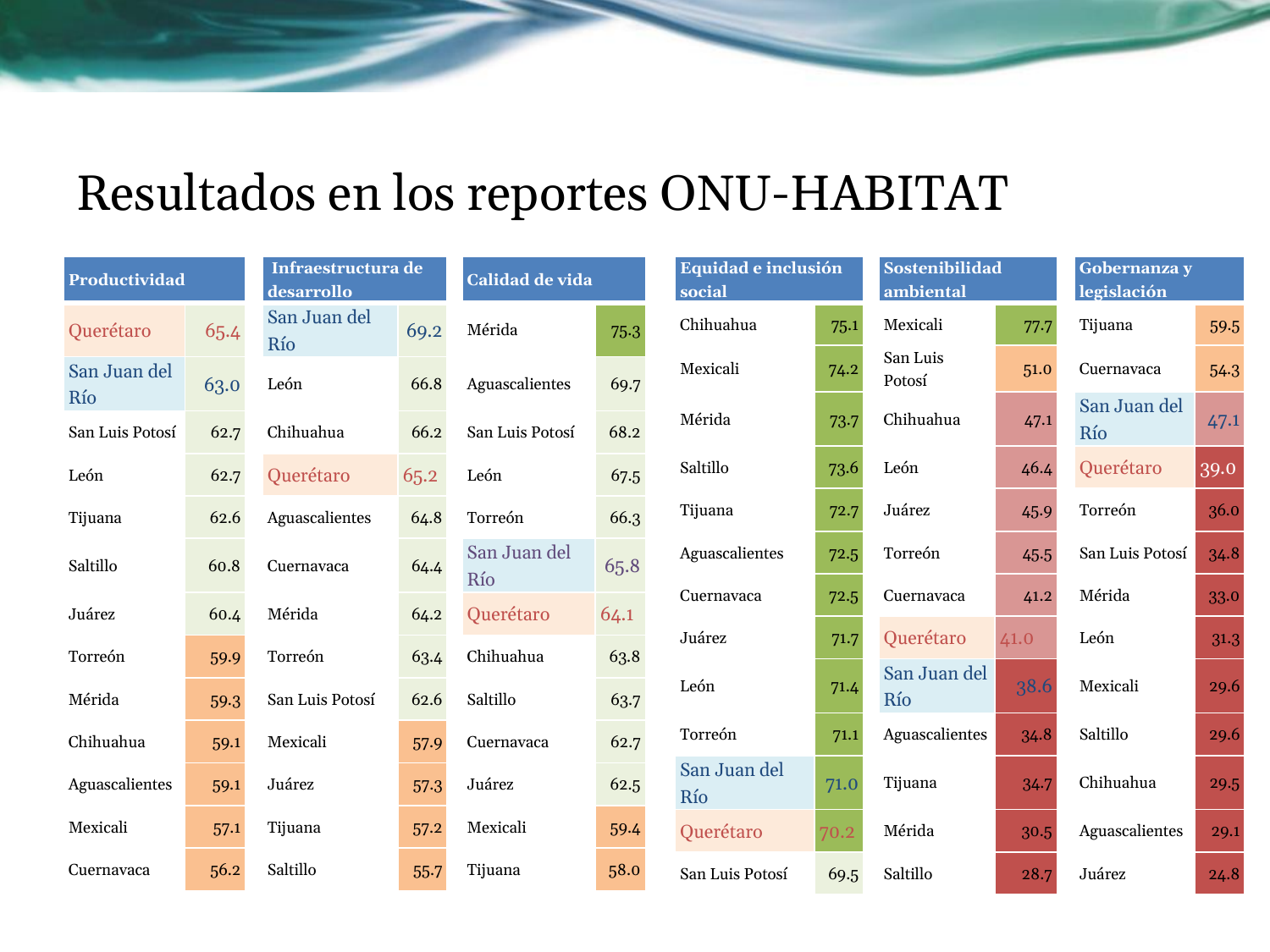

# Resultados en los reportes ONU-HABITAT
| Productividad |  |  | Infraestructura de desarrollo |  |  | Calidad de vida |  |
| --- | --- | --- | --- | --- | --- | --- | --- |
| Querétaro | 65.4 |  | San Juan del Río | 69.2 |  | Mérida | 75.3 |
| San Juan del Río | 63.0 |  | León | 66.8 |  | Aguascalientes | 69.7 |
| San Luis Potosí | 62.7 |  | Chihuahua | 66.2 |  | San Luis Potosí | 68.2 |
| León | 62.7 |  | Querétaro | 65.2 |  | León | 67.5 |
| Tijuana | 62.6 |  | Aguascalientes | 64.8 |  | Torreón | 66.3 |
| Saltillo | 60.8 |  | Cuernavaca | 64.4 |  | San Juan del Río | 65.8 |
| Juárez | 60.4 |  | Mérida | 64.2 |  | Querétaro | 64.1 |
| Torreón | 59.9 |  | Torreón | 63.4 |  | Chihuahua | 63.8 |
| Mérida | 59.3 |  | San Luis Potosí | 62.6 |  | Saltillo | 63.7 |
| Chihuahua | 59.1 |  | Mexicali | 57.9 |  | Cuernavaca | 62.7 |
| Aguascalientes | 59.1 |  | Juárez | 57.3 |  | Juárez | 62.5 |
| Mexicali | 57.1 |  | Tijuana | 57.2 |  | Mexicali | 59.4 |
| Cuernavaca | 56.2 |  | Saltillo | 55.7 |  | Tijuana | 58.0 |
| Equidad e inclusión social |  |  | Sostenibilidad ambiental |  |  | Gobernanza y legislación |  |
| --- | --- | --- | --- | --- | --- | --- | --- |
| Chihuahua | 75.1 |  | Mexicali | 77.7 |  | Tijuana | 59.5 |
| Mexicali | 74.2 |  | San Luis Potosí | 51.0 |  | Cuernavaca | 54.3 |
| Mérida | 73.7 |  | Chihuahua | 47.1 |  | San Juan del Río | 47.1 |
| Saltillo | 73.6 |  | León | 46.4 |  | Querétaro | 39.0 |
| Tijuana | 72.7 |  | Juárez | 45.9 |  | Torreón | 36.0 |
| Aguascalientes | 72.5 |  | Torreón | 45.5 |  | San Luis Potosí | 34.8 |
| Cuernavaca | 72.5 |  | Cuernavaca | 41.2 |  | Mérida | 33.0 |
| Juárez | 71.7 |  | Querétaro | 41.0 |  | León | 31.3 |
| León | 71.4 |  | San Juan del Río | 38.6 |  | Mexicali | 29.6 |
| Torreón | 71.1 |  | Aguascalientes | 34.8 |  | Saltillo | 29.6 |
| San Juan del Río | 71.0 |  | Tijuana | 34.7 |  | Chihuahua | 29.5 |
| Querétaro | 70.2 |  | Mérida | 30.5 |  | Aguascalientes | 29.1 |
| San Luis Potosí | 69.5 |  | Saltillo | 28.7 |  | Juárez | 24.8 |